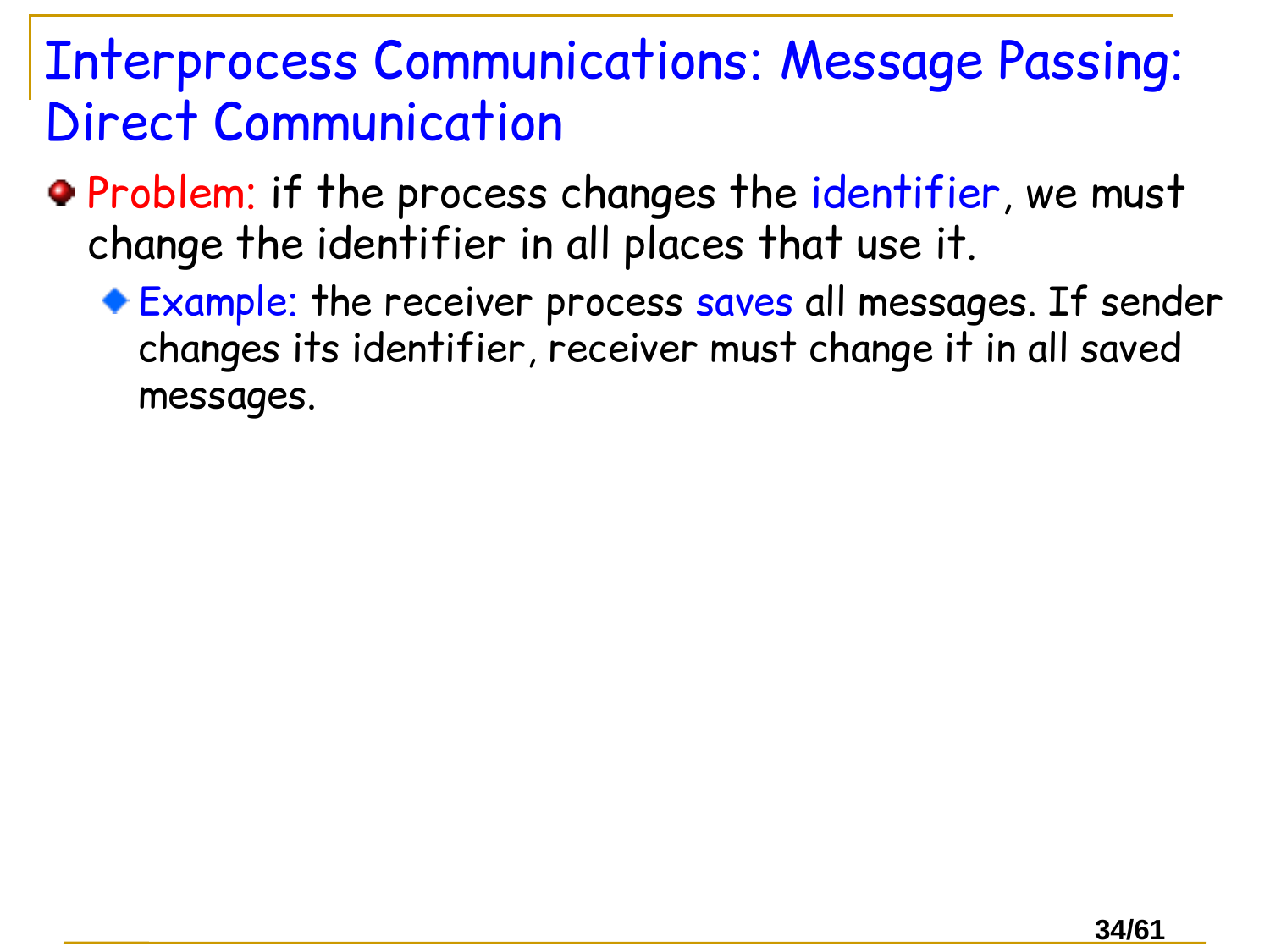

# Interprocess Communications: Message Passing: Direct Communication
Problem: if the process changes the identifier, we must change the identifier in all places that use it.

Example: the receiver process saves all messages. If sender changes its identifier, receiver must change it in all saved messages.